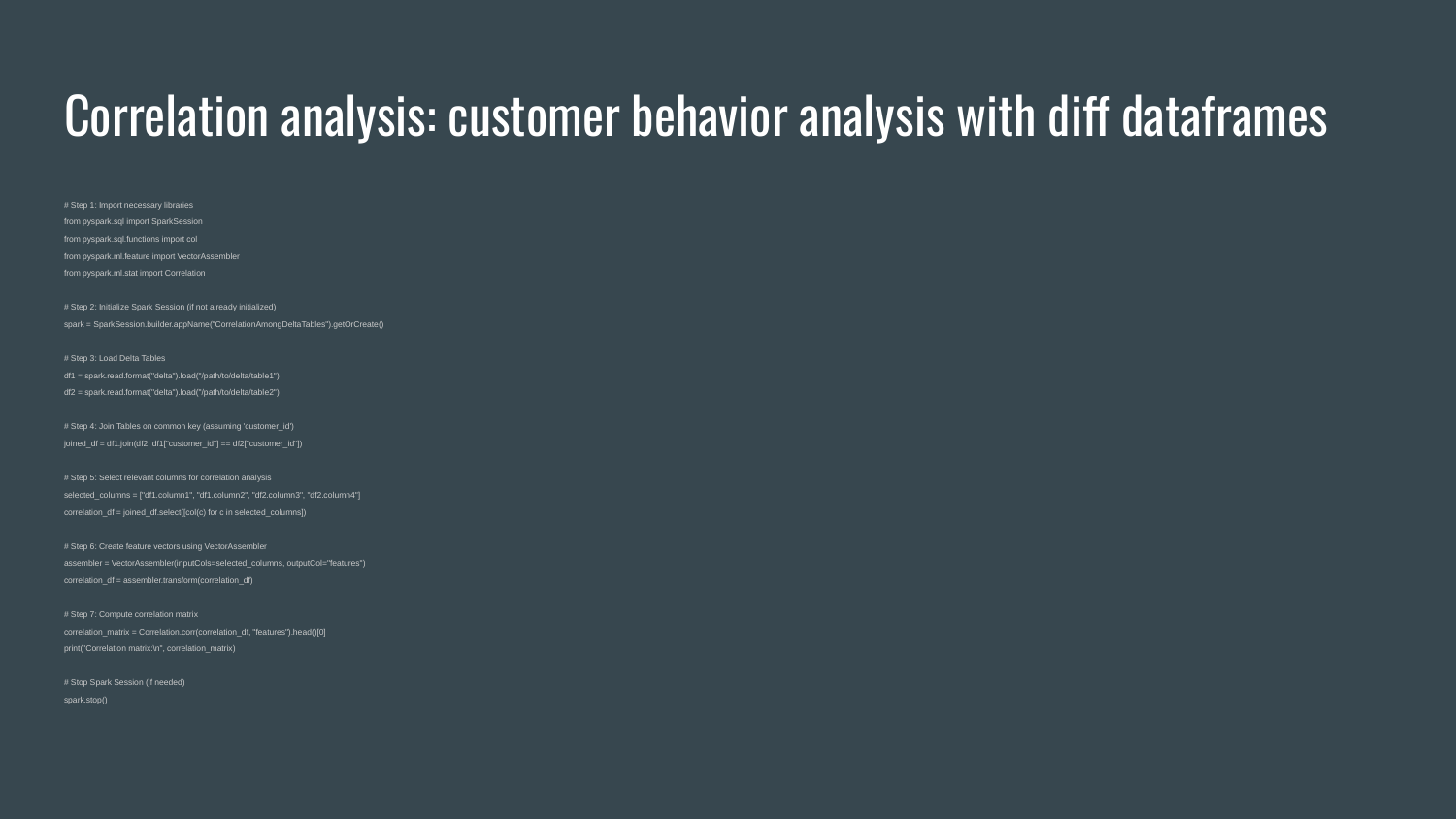

# Correlation analysis: customer behavior analysis with diff dataframes
# Step 1: Import necessary libraries
from pyspark.sql import SparkSession
from pyspark.sql.functions import col
from pyspark.ml.feature import VectorAssembler
from pyspark.ml.stat import Correlation

# Step 2: Initialize Spark Session (if not already initialized)
spark = SparkSession.builder.appName("CorrelationAmongDeltaTables").getOrCreate()

# Step 3: Load Delta Tables
df1 = spark.read.format("delta").load("/path/to/delta/table1")
df2 = spark.read.format("delta").load("/path/to/delta/table2")

# Step 4: Join Tables on common key (assuming 'customer_id')
joined_df = df1.join(df2, df1["customer_id"] == df2["customer_id"])

# Step 5: Select relevant columns for correlation analysis
selected_columns = ["df1.column1", "df1.column2", "df2.column3", "df2.column4"]
correlation_df = joined_df.select([col(c) for c in selected_columns])

# Step 6: Create feature vectors using VectorAssembler
assembler = VectorAssembler(inputCols=selected_columns, outputCol="features")
correlation_df = assembler.transform(correlation_df)

# Step 7: Compute correlation matrix
correlation_matrix = Correlation.corr(correlation_df, "features").head()[0]
print("Correlation matrix:\n", correlation_matrix)

# Stop Spark Session (if needed)
spark.stop()